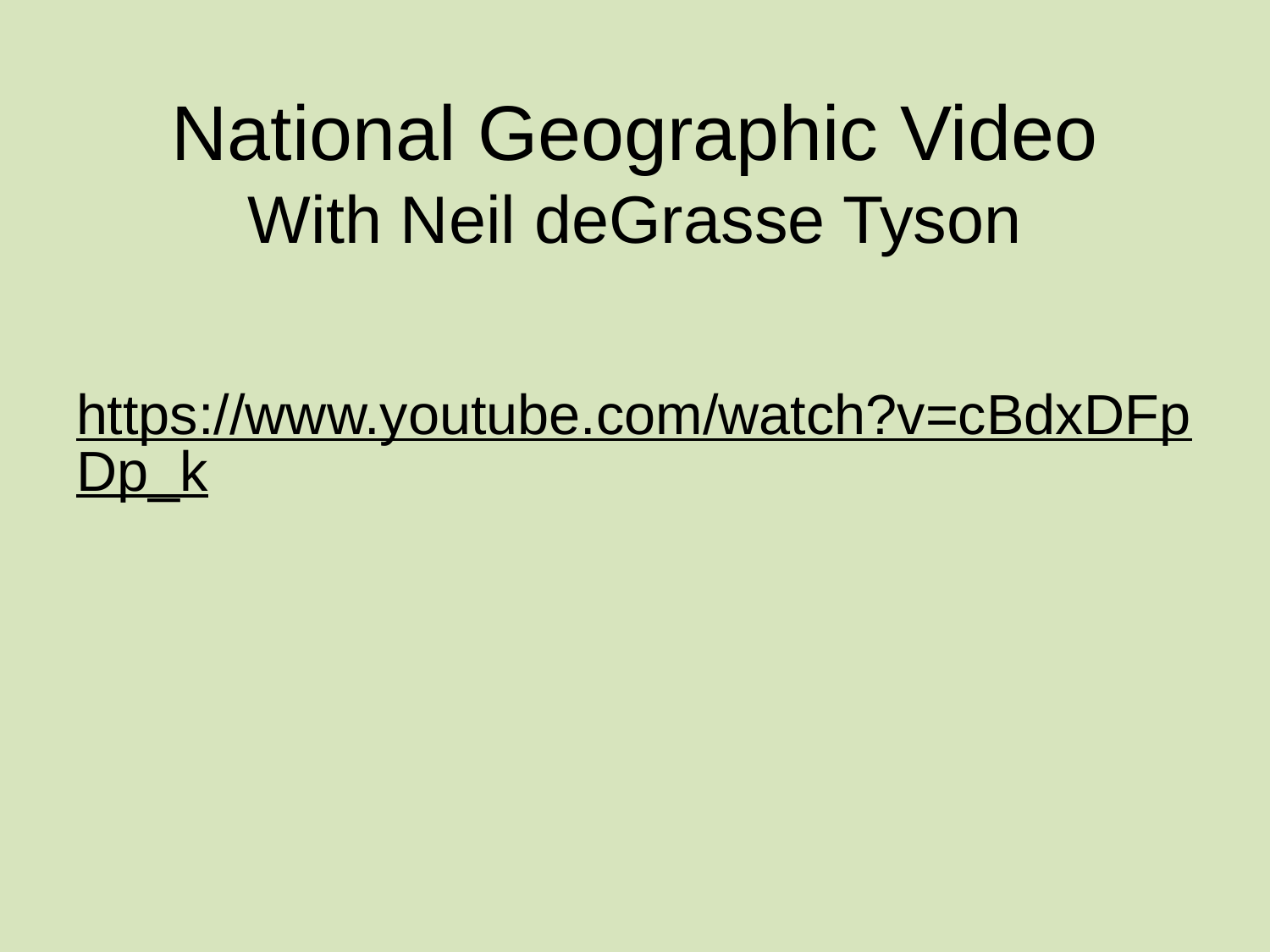

# National Geographic Video With Neil deGrasse Tyson
https://www.youtube.com/watch?v=cBdxDFpDp_k